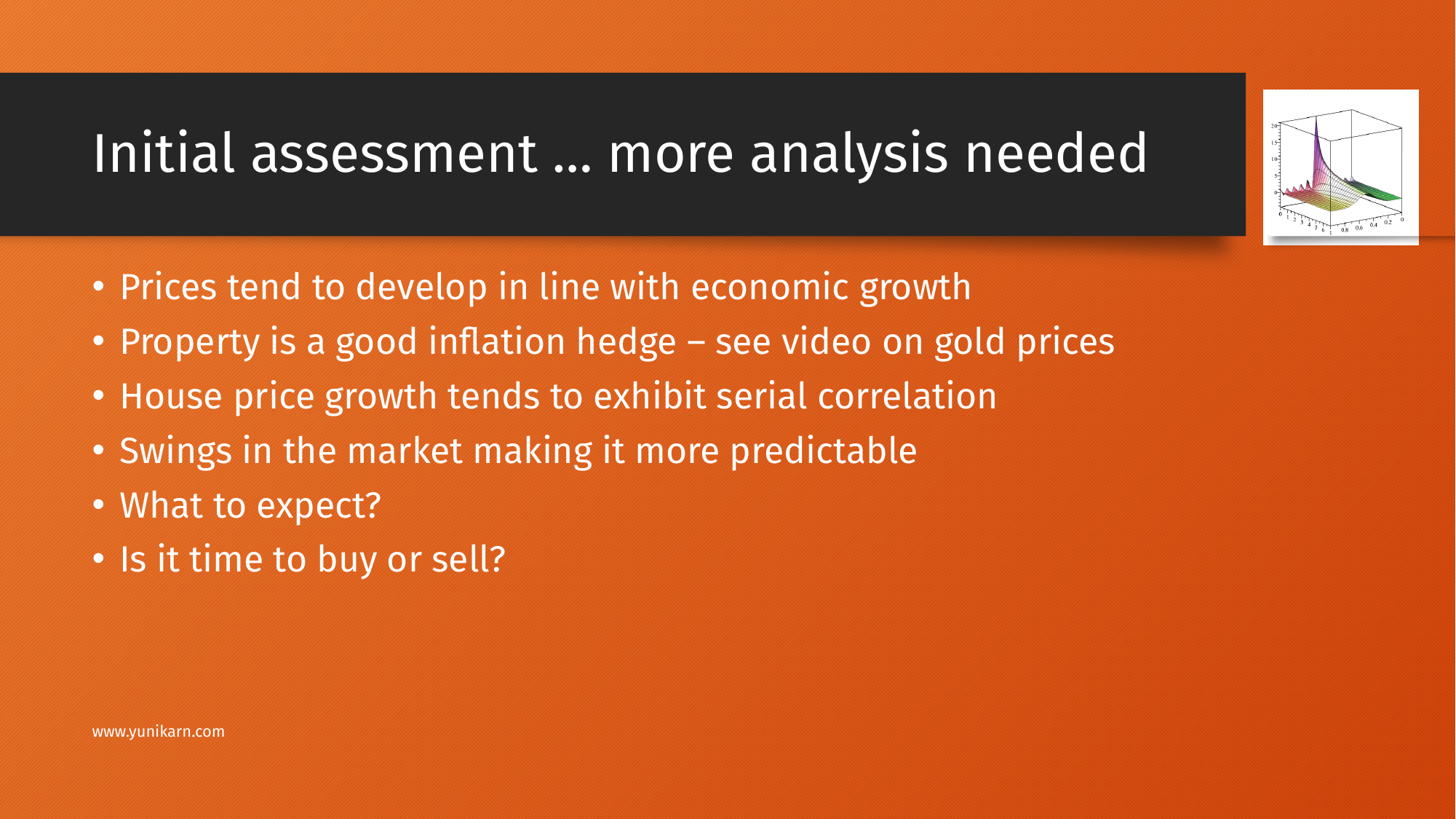

# Initial assessment … more analysis needed
Prices tend to develop in line with economic growth
Property is a good inflation hedge – see video on gold prices
House price growth tends to exhibit serial correlation
Swings in the market making it more predictable
What to expect?
Is it time to buy or sell?

www.yunikarn.com